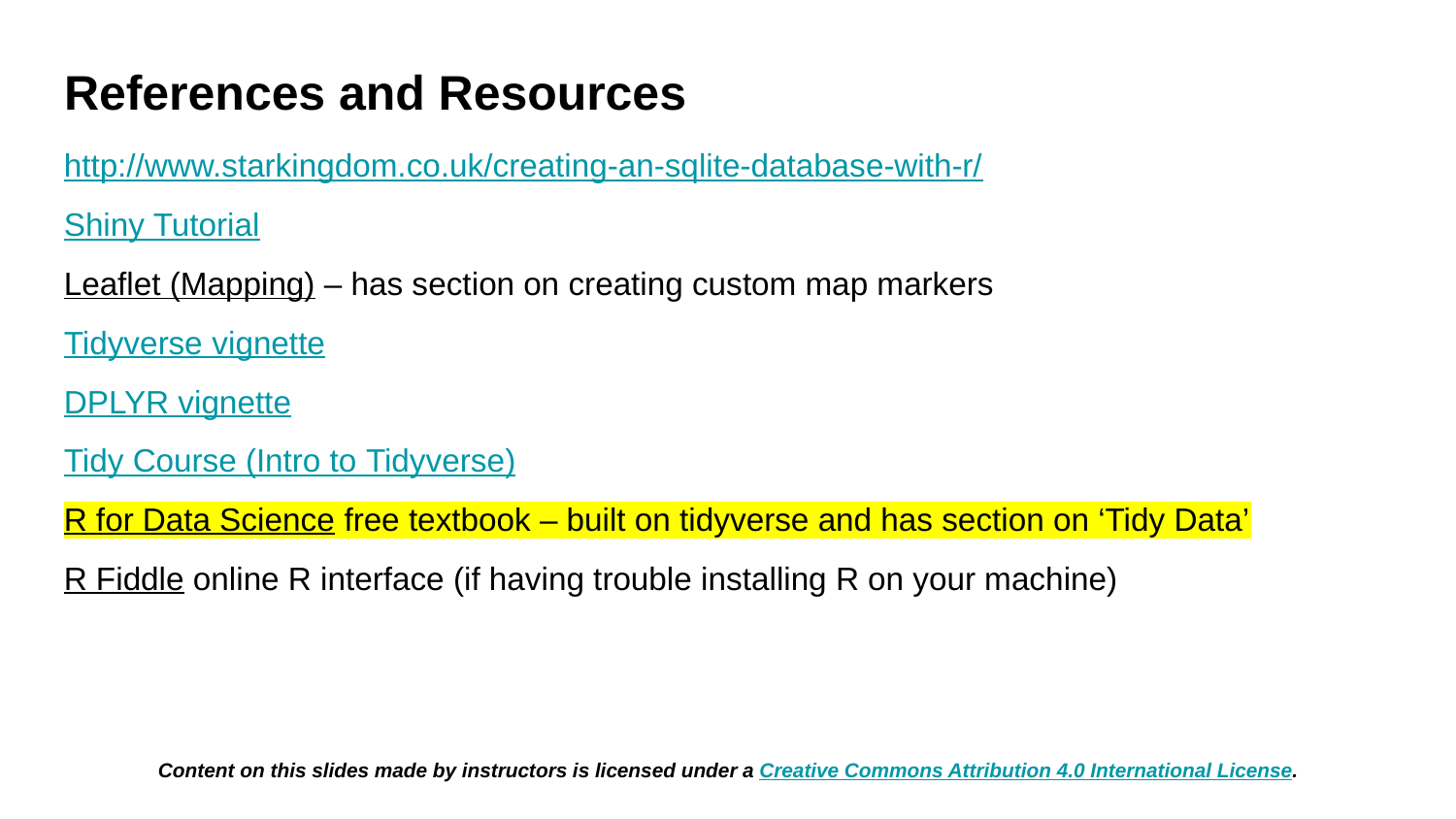

# References and Resources
http://www.starkingdom.co.uk/creating-an-sqlite-database-with-r/
Shiny Tutorial
Leaflet (Mapping) – has section on creating custom map markers
Tidyverse vignette
DPLYR vignette
Tidy Course (Intro to Tidyverse)
R for Data Science free textbook – built on tidyverse and has section on ‘Tidy Data’
R Fiddle online R interface (if having trouble installing R on your machine)